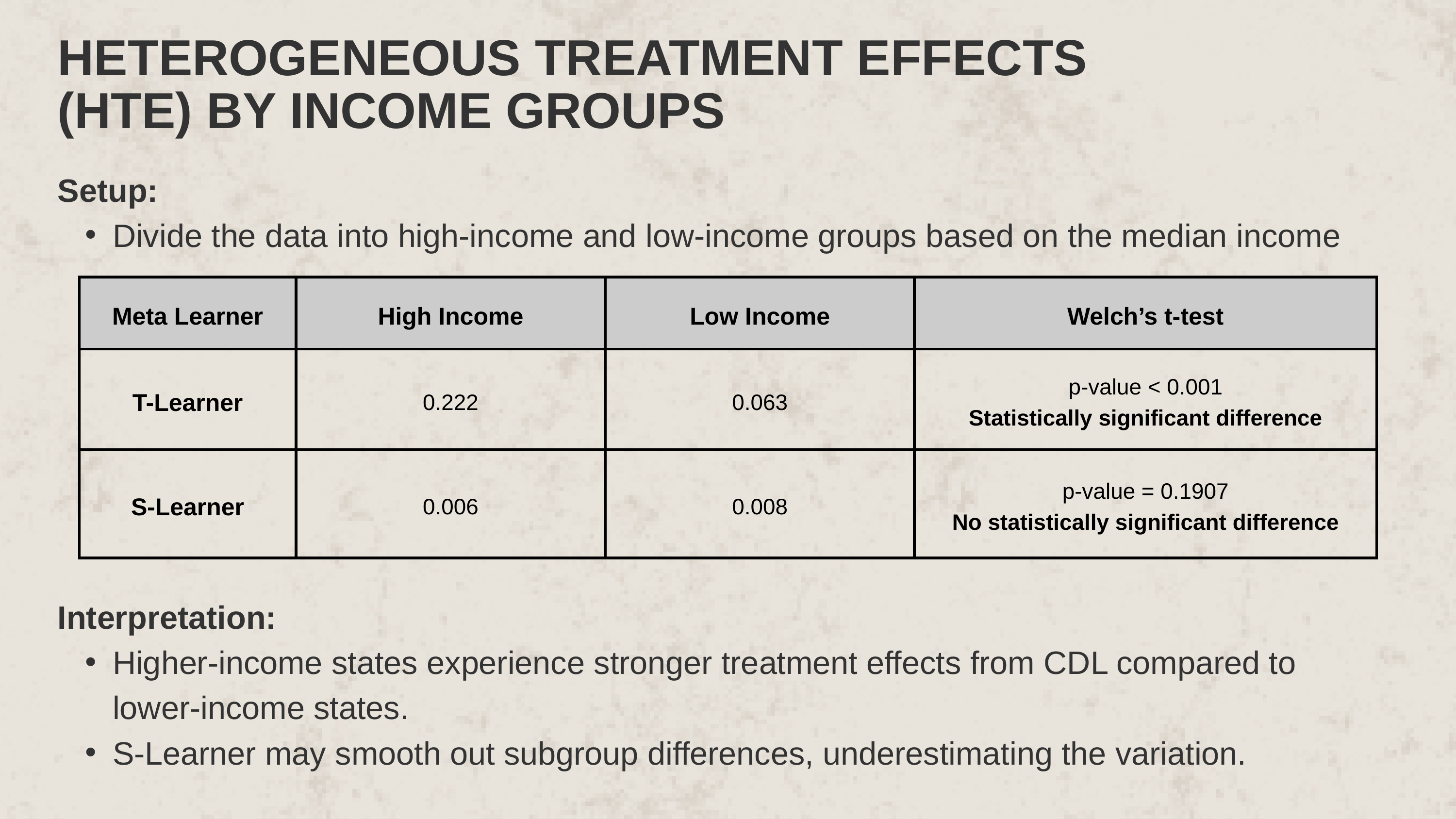

HETEROGENEOUS TREATMENT EFFECTS (HTE) BY INCOME GROUPS
Setup:
Divide the data into high-income and low-income groups based on the median income
| Meta Learner | High Income | Low Income | Welch’s t-test |
| --- | --- | --- | --- |
| T-Learner | 0.222 | 0.063 | p-value < 0.001 Statistically significant difference |
| S-Learner | 0.006 | 0.008 | p-value = 0.1907 No statistically significant difference |
Interpretation:
Higher-income states experience stronger treatment effects from CDL compared to lower-income states.
S-Learner may smooth out subgroup differences, underestimating the variation.